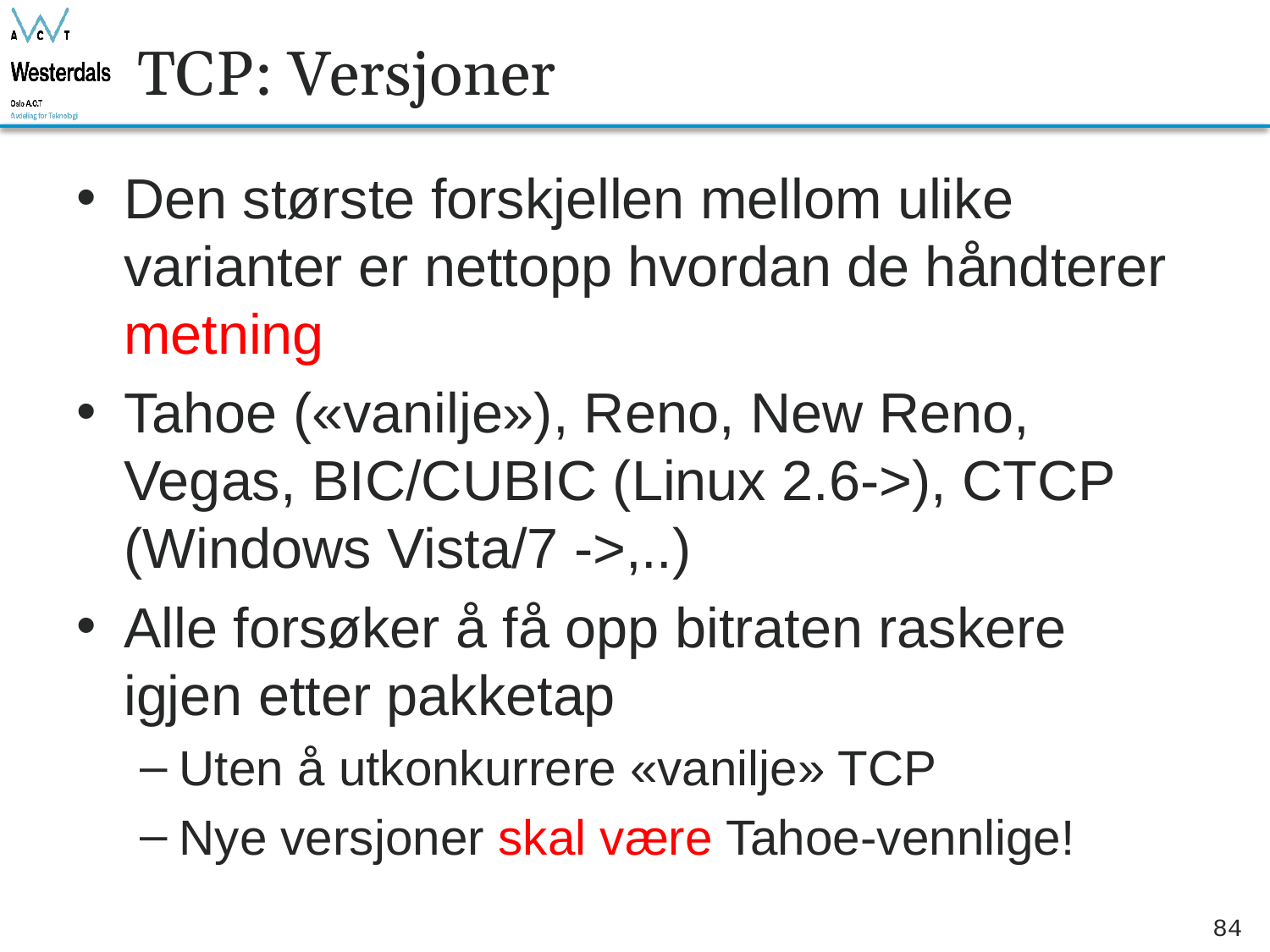

# TCP: Versjoner
Den største forskjellen mellom ulike varianter er nettopp hvordan de håndterer metning
Tahoe («vanilje»), Reno, New Reno, Vegas, BIC/CUBIC (Linux 2.6->), CTCP (Windows Vista/7 ->,..)
Alle forsøker å få opp bitraten raskere igjen etter pakketap
Uten å utkonkurrere «vanilje» TCP
Nye versjoner skal være Tahoe-vennlige!
84